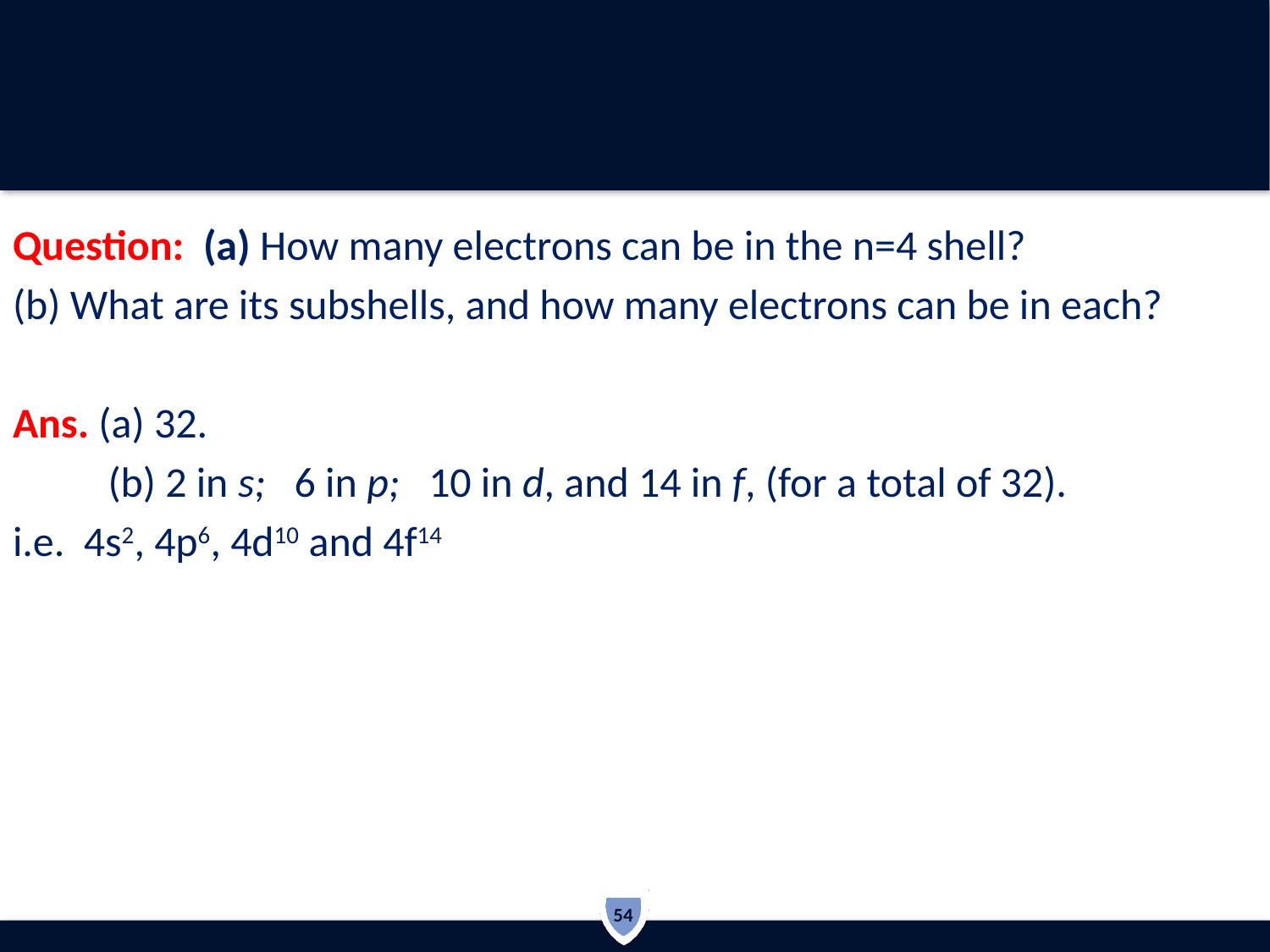

Question:  (a) How many electrons can be in the n=4 shell?
(b) What are its subshells, and how many electrons can be in each?

Ans. (a) 32.
	     (b) 2 in s;   6 in p;   10 in d, and 14 in f, (for a total of 32).
i.e.  4s2, 4p6, 4d10 and 4f14
54